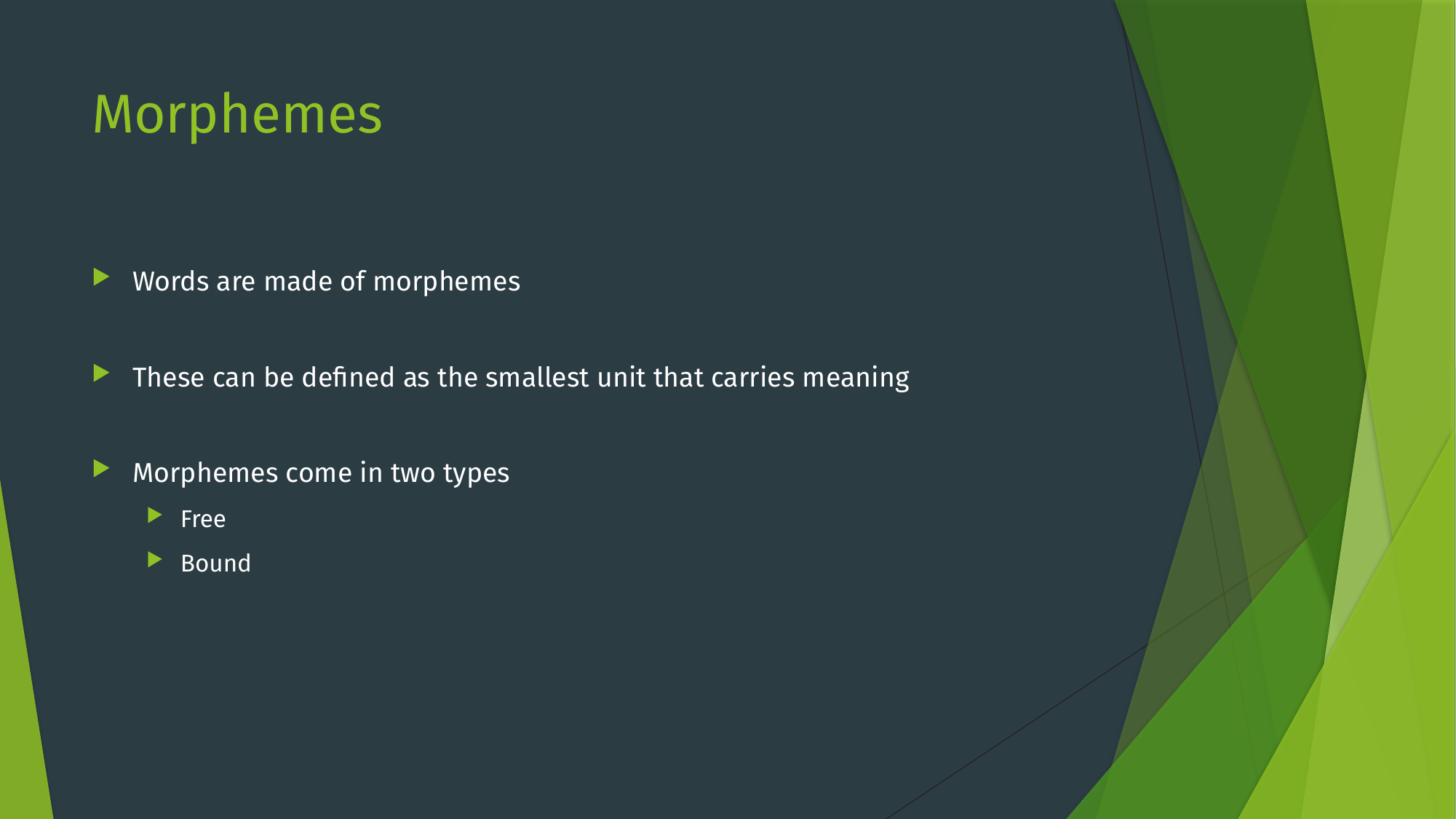

# Morphemes
Words are made of morphemes

These can be defined as the smallest unit that carries meaning

Morphemes come in two types
Free
Bound